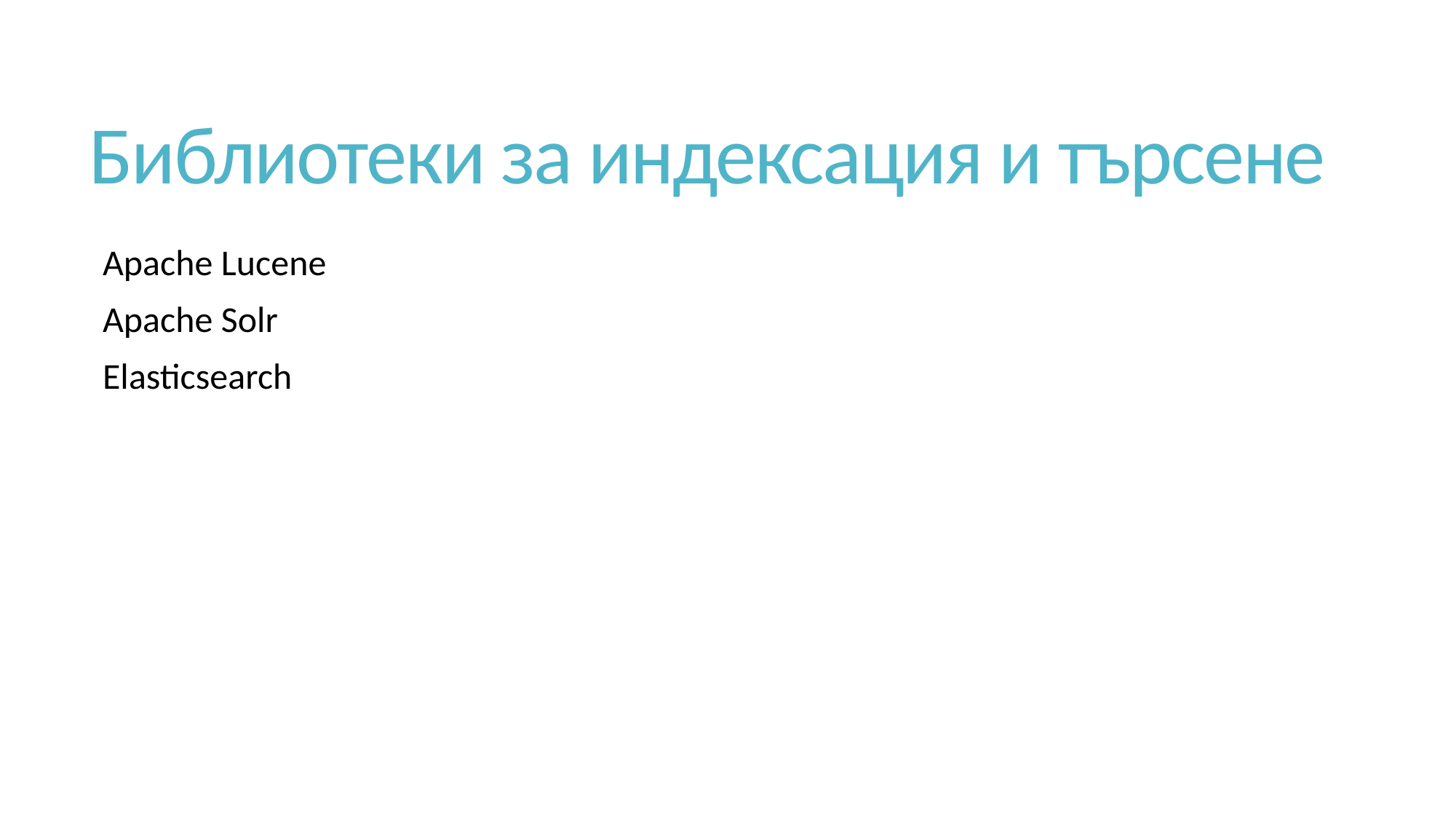

# Библиотеки за индексация и търсене
Apache Lucene
Apache Solr
Elasticsearch